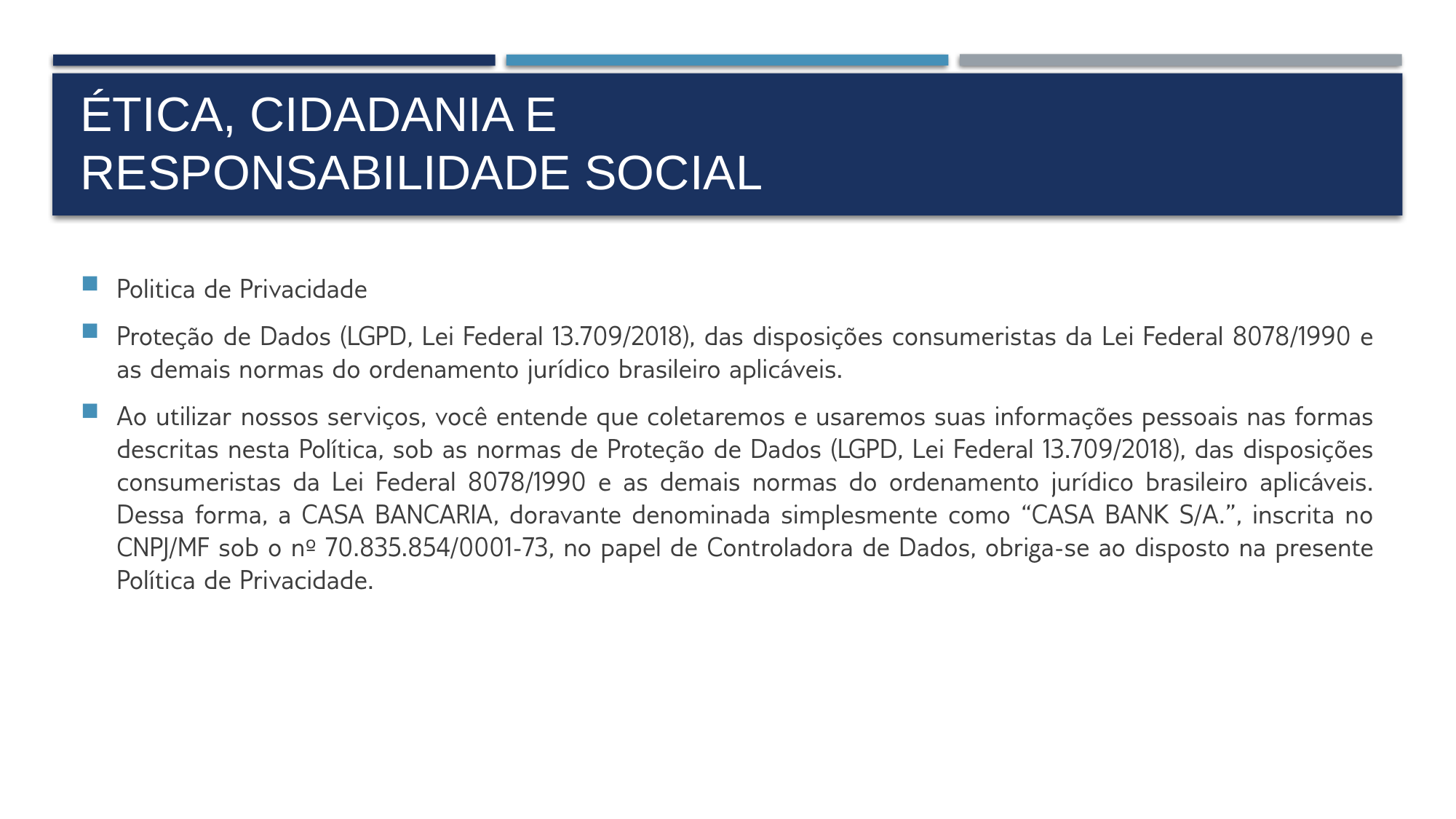

# Ética, Cidadania e Responsabilidade Social
Politica de Privacidade
Proteção de Dados (LGPD, Lei Federal 13.709/2018), das disposições consumeristas da Lei Federal 8078/1990 e as demais normas do ordenamento jurídico brasileiro aplicáveis.
Ao utilizar nossos serviços, você entende que coletaremos e usaremos suas informações pessoais nas formas descritas nesta Política, sob as normas de Proteção de Dados (LGPD, Lei Federal 13.709/2018), das disposições consumeristas da Lei Federal 8078/1990 e as demais normas do ordenamento jurídico brasileiro aplicáveis. Dessa forma, a CASA BANCARIA, doravante denominada simplesmente como “CASA BANK S/A.”, inscrita no CNPJ/MF sob o nº 70.835.854/0001-73, no papel de Controladora de Dados, obriga-se ao disposto na presente Política de Privacidade.